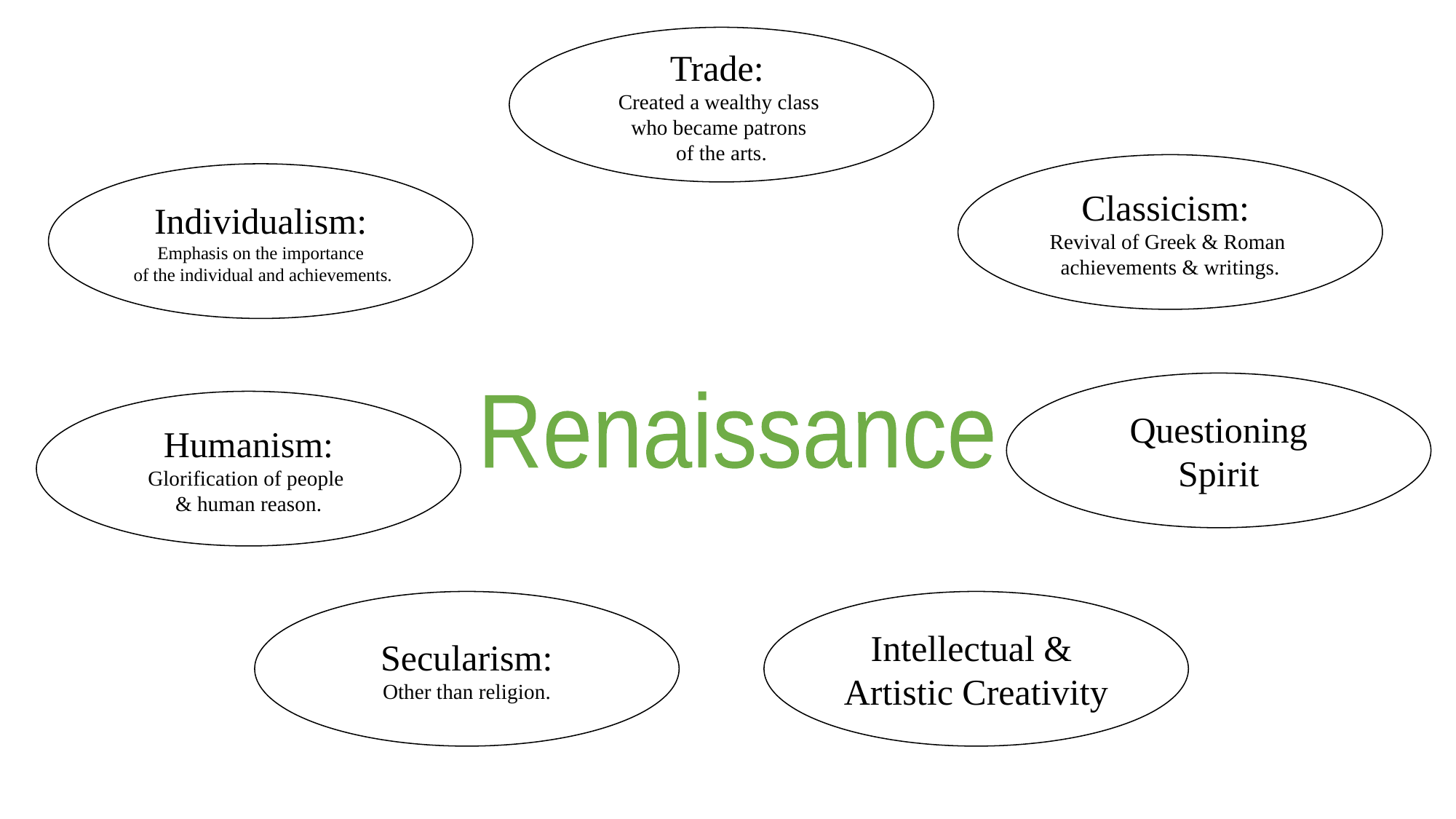

Trade:
Created a wealthy class
who became patrons
of the arts.
Classicism:
Revival of Greek & Roman
achievements & writings.
Individualism:
Emphasis on the importance
 of the individual and achievements.
Questioning
Spirit
Humanism:
Glorification of people
& human reason.
Renaissance
Secularism:
Other than religion.
Intellectual &
Artistic Creativity